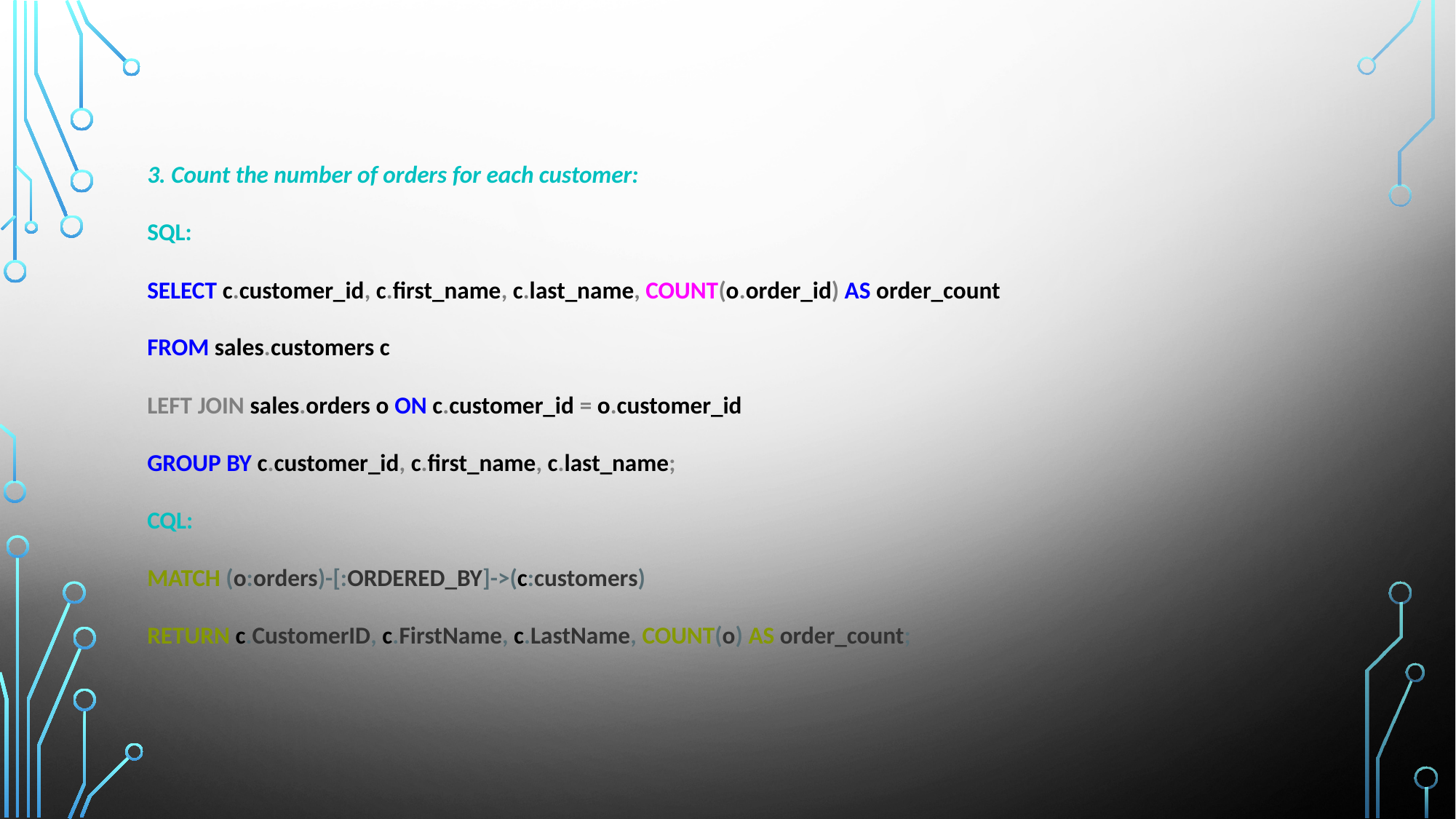

3. Count the number of orders for each customer:
SQL:
SELECT c.customer_id, c.first_name, c.last_name, COUNT(o.order_id) AS order_count
FROM sales.customers c
LEFT JOIN sales.orders o ON c.customer_id = o.customer_id
GROUP BY c.customer_id, c.first_name, c.last_name;
CQL:
MATCH (o:orders)-[:ORDERED_BY]->(c:customers)
RETURN c.CustomerID, c.FirstName, c.LastName, COUNT(o) AS order_count;